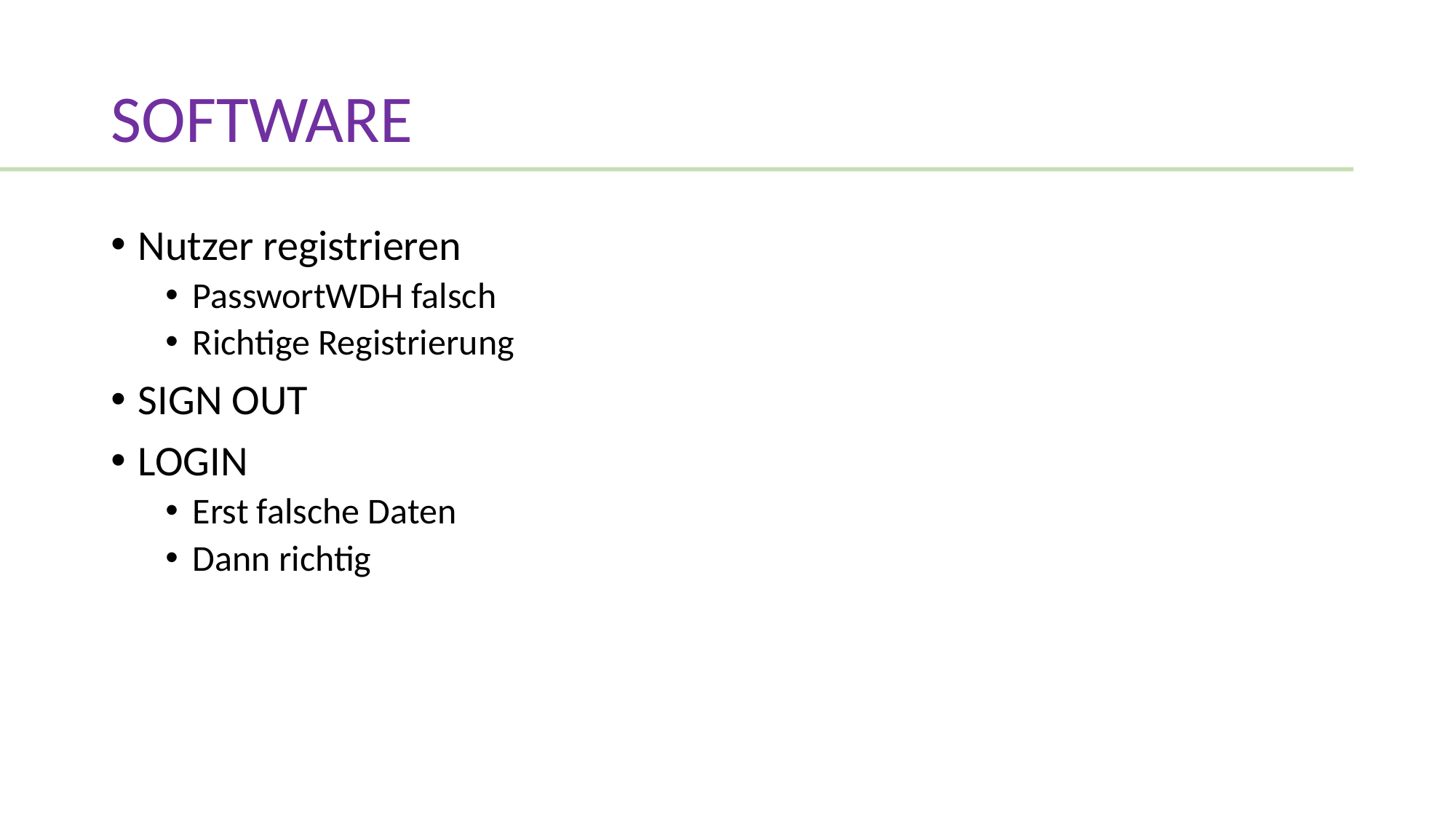

# SOFTWARE
Nutzer registrieren
PasswortWDH falsch
Richtige Registrierung
SIGN OUT
LOGIN
Erst falsche Daten
Dann richtig